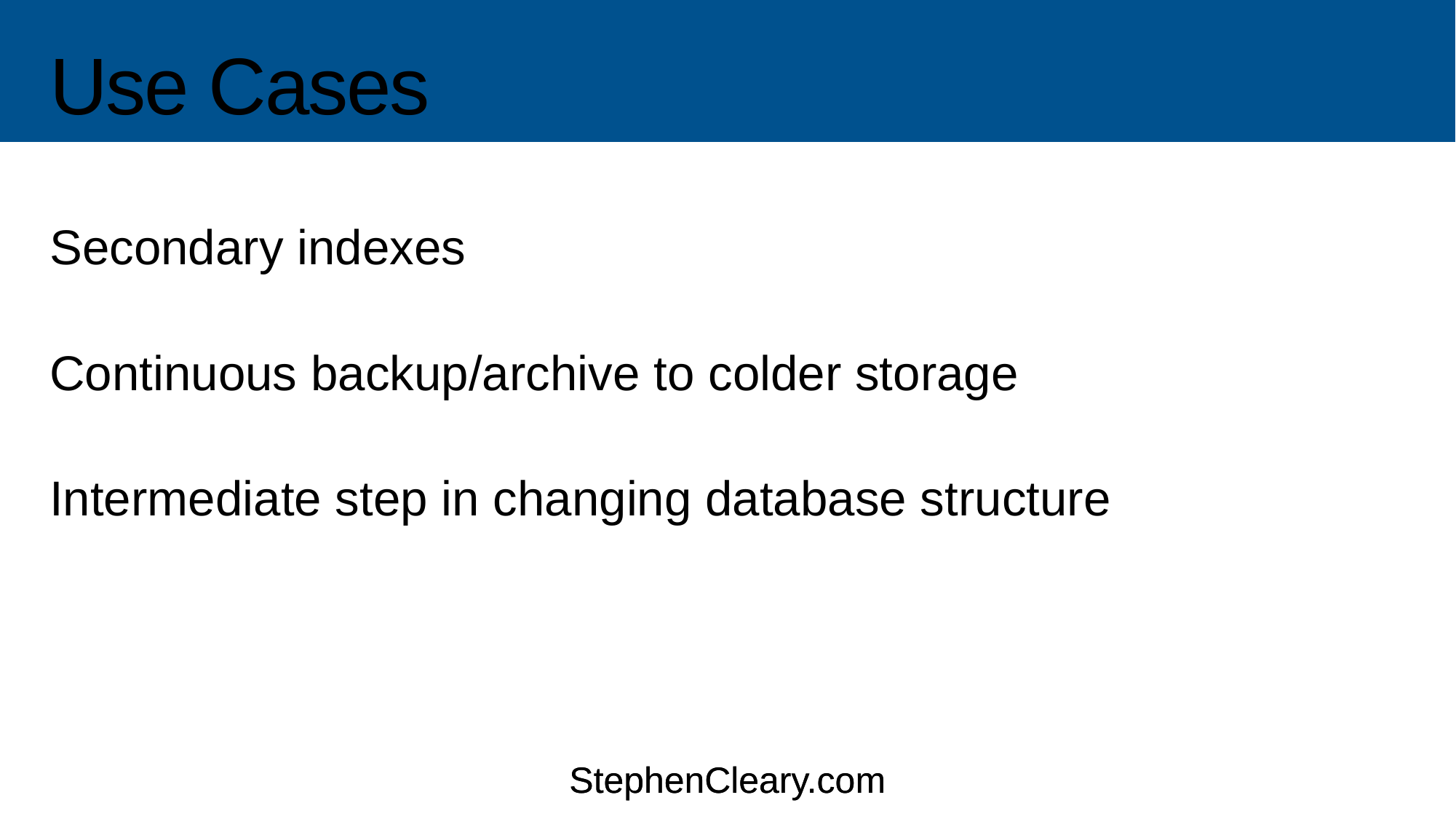

# Use Cases

Secondary indexes

Continuous backup/archive to colder storage

Intermediate step in changing database structure